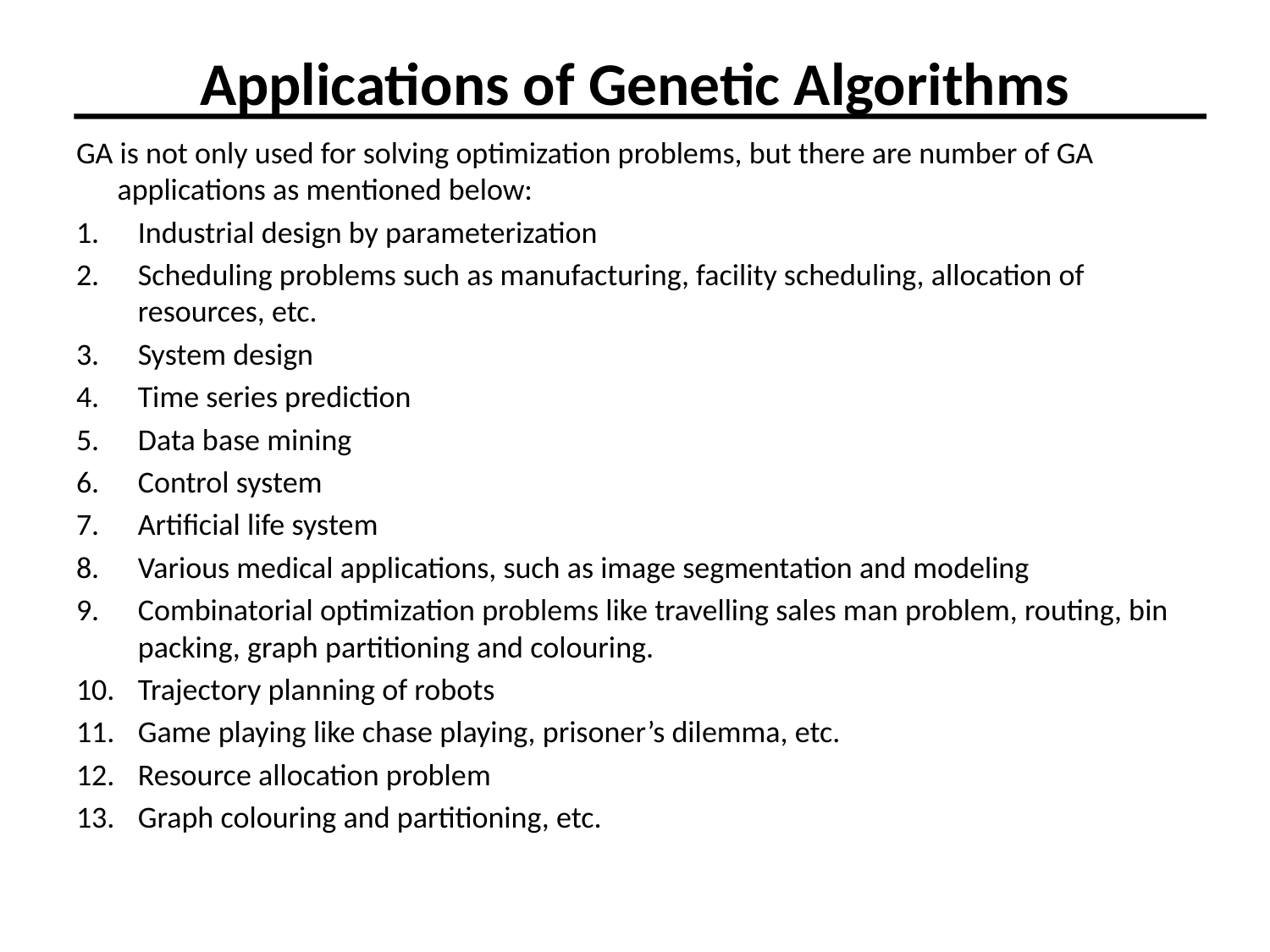

# Applications of Genetic Algorithms

GA is not only used for solving optimization problems, but there are number of GA applications as mentioned below:
Industrial design by parameterization
Scheduling problems such as manufacturing, facility scheduling, allocation of resources, etc.
System design
Time series prediction
Data base mining
Control system
Artificial life system
Various medical applications, such as image segmentation and modeling
Combinatorial optimization problems like travelling sales man problem, routing, bin packing, graph partitioning and colouring.
Trajectory planning of robots
Game playing like chase playing, prisoner’s dilemma, etc.
Resource allocation problem
Graph colouring and partitioning, etc.